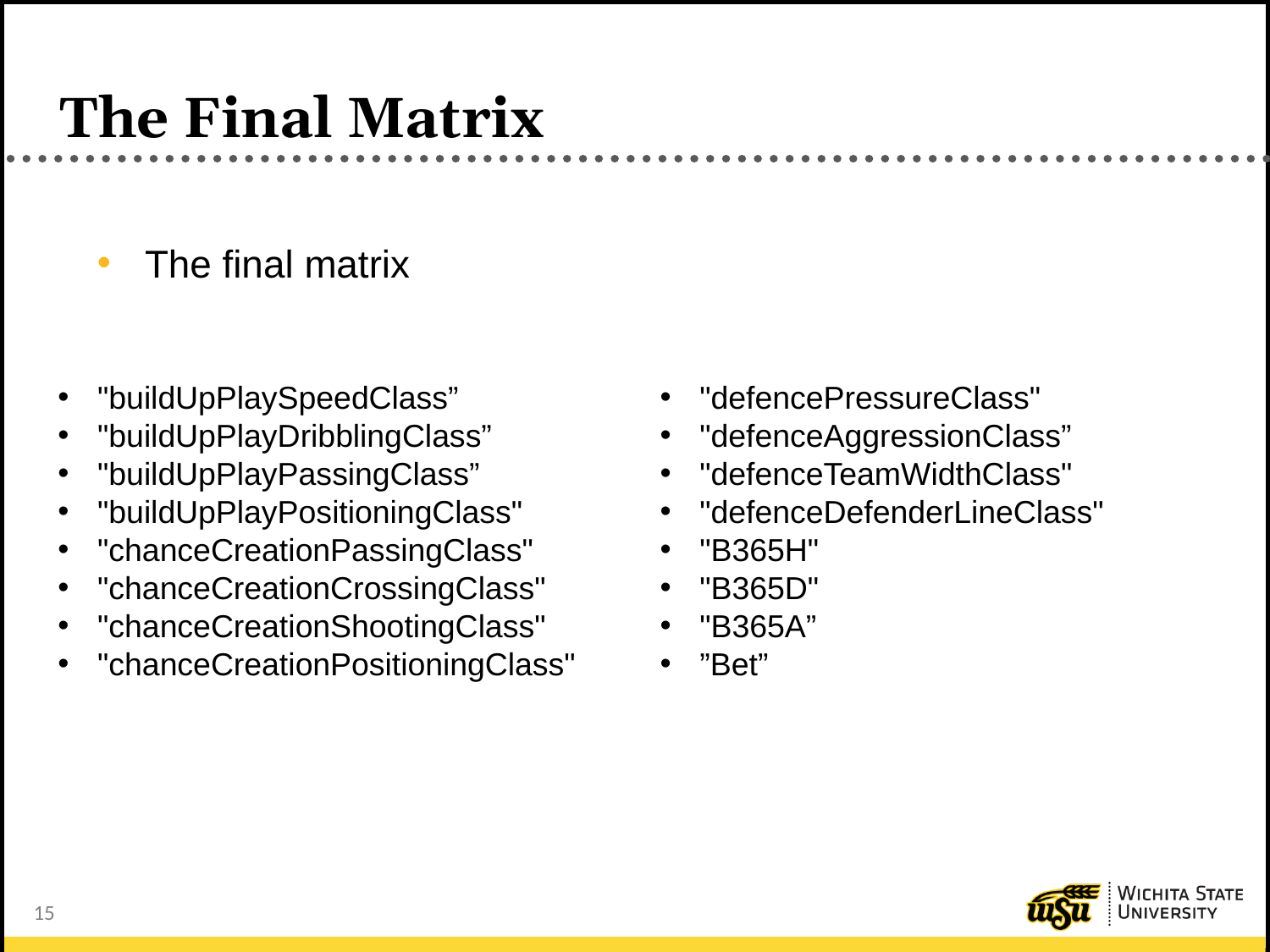

# The Final Matrix
The final matrix
"buildUpPlaySpeedClass”
"buildUpPlayDribblingClass”
"buildUpPlayPassingClass”
"buildUpPlayPositioningClass"
"chanceCreationPassingClass"
"chanceCreationCrossingClass"
"chanceCreationShootingClass"
"chanceCreationPositioningClass"

"defencePressureClass"
"defenceAggressionClass”
"defenceTeamWidthClass"
"defenceDefenderLineClass"
"B365H"
"B365D"
"B365A”
”Bet”